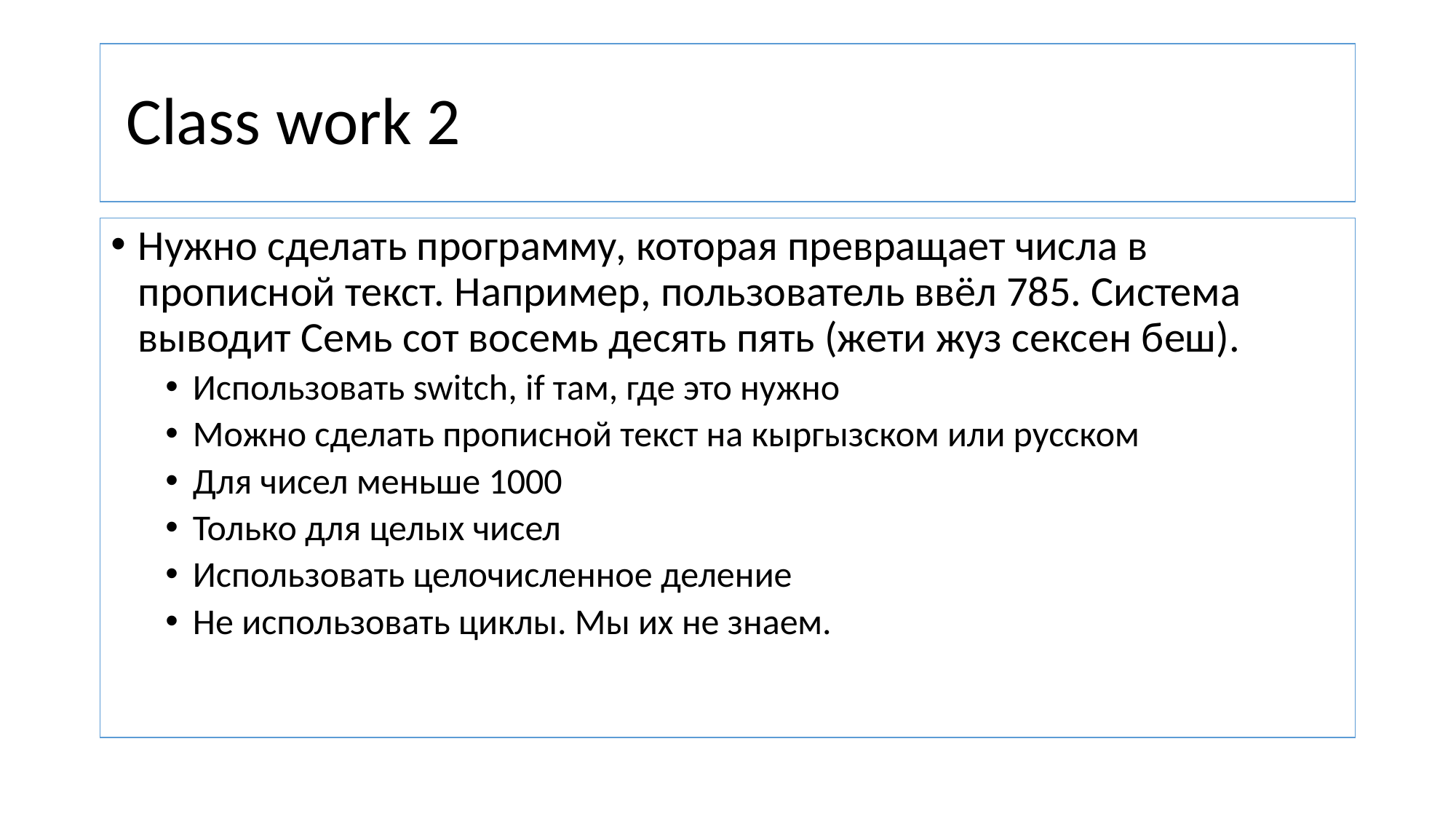

# Class work 2
Нужно сделать программу, которая превращает числа в прописной текст. Например, пользователь ввёл 785. Система выводит Семь сот восемь десять пять (жети жуз сексен беш).
Использовать switch, if там, где это нужно
Можно сделать прописной текст на кыргызском или русском
Для чисел меньше 1000
Только для целых чисел
Использовать целочисленное деление
Не использовать циклы. Мы их не знаем.